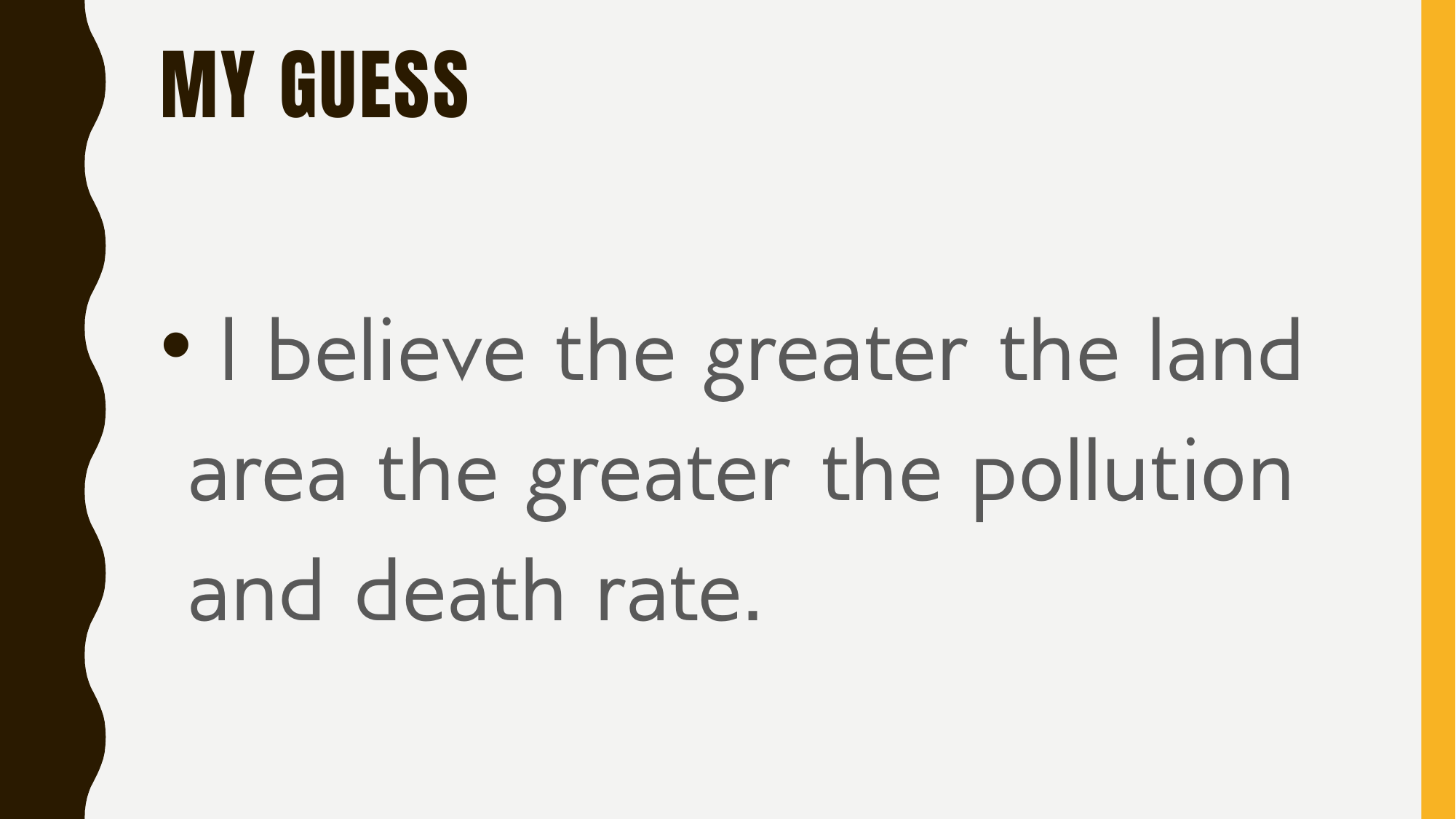

# My guess
 I believe the greater the land area the greater the pollution and death rate.